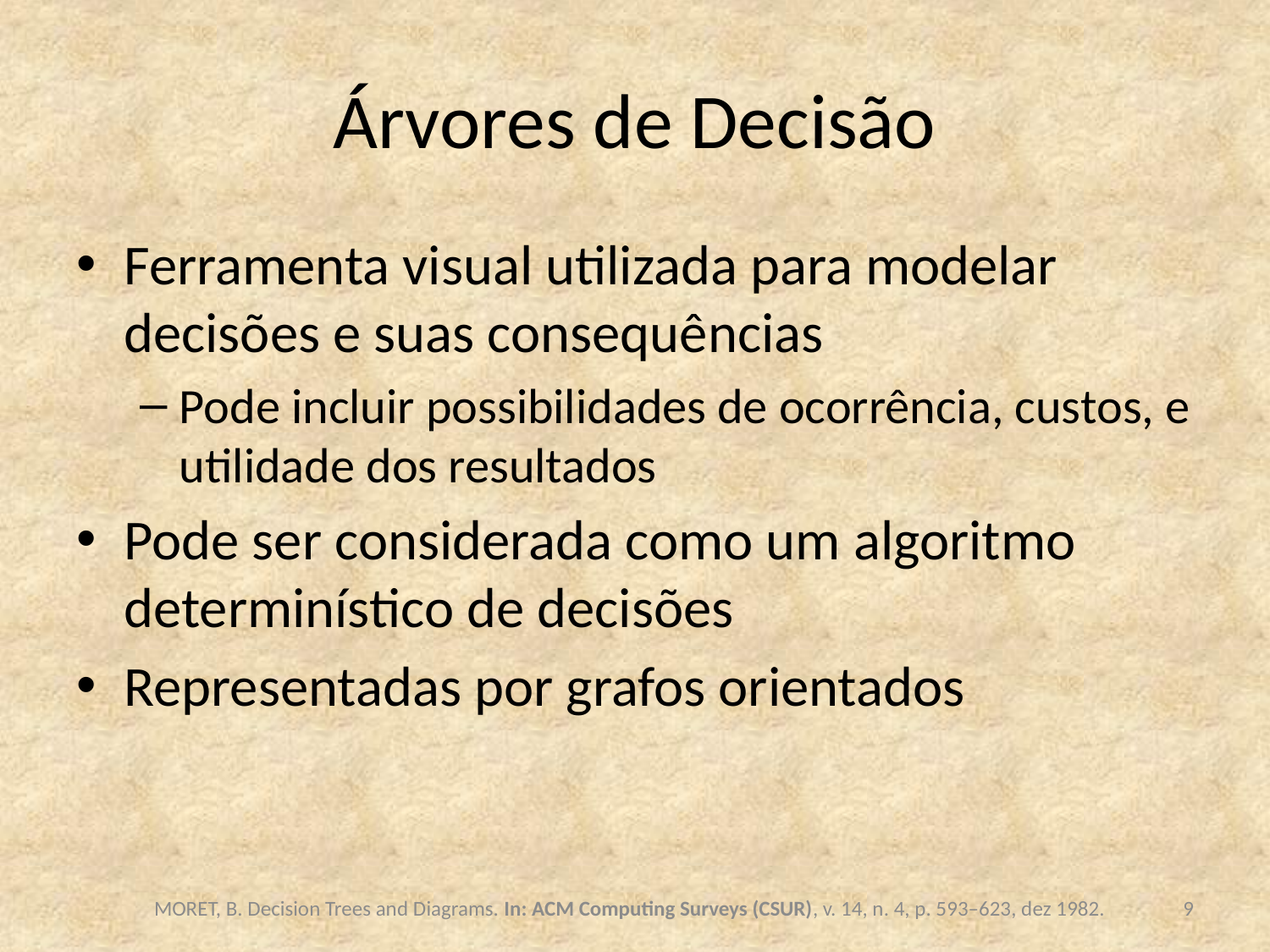

# Árvores de Decisão
Ferramenta visual utilizada para modelar decisões e suas consequências
Pode incluir possibilidades de ocorrência, custos, e utilidade dos resultados
Pode ser considerada como um algoritmo determinístico de decisões
Representadas por grafos orientados

MORET, B. Decision Trees and Diagrams. In: ACM Computing Surveys (CSUR), v. 14, n. 4, p. 593–623, dez 1982.
9